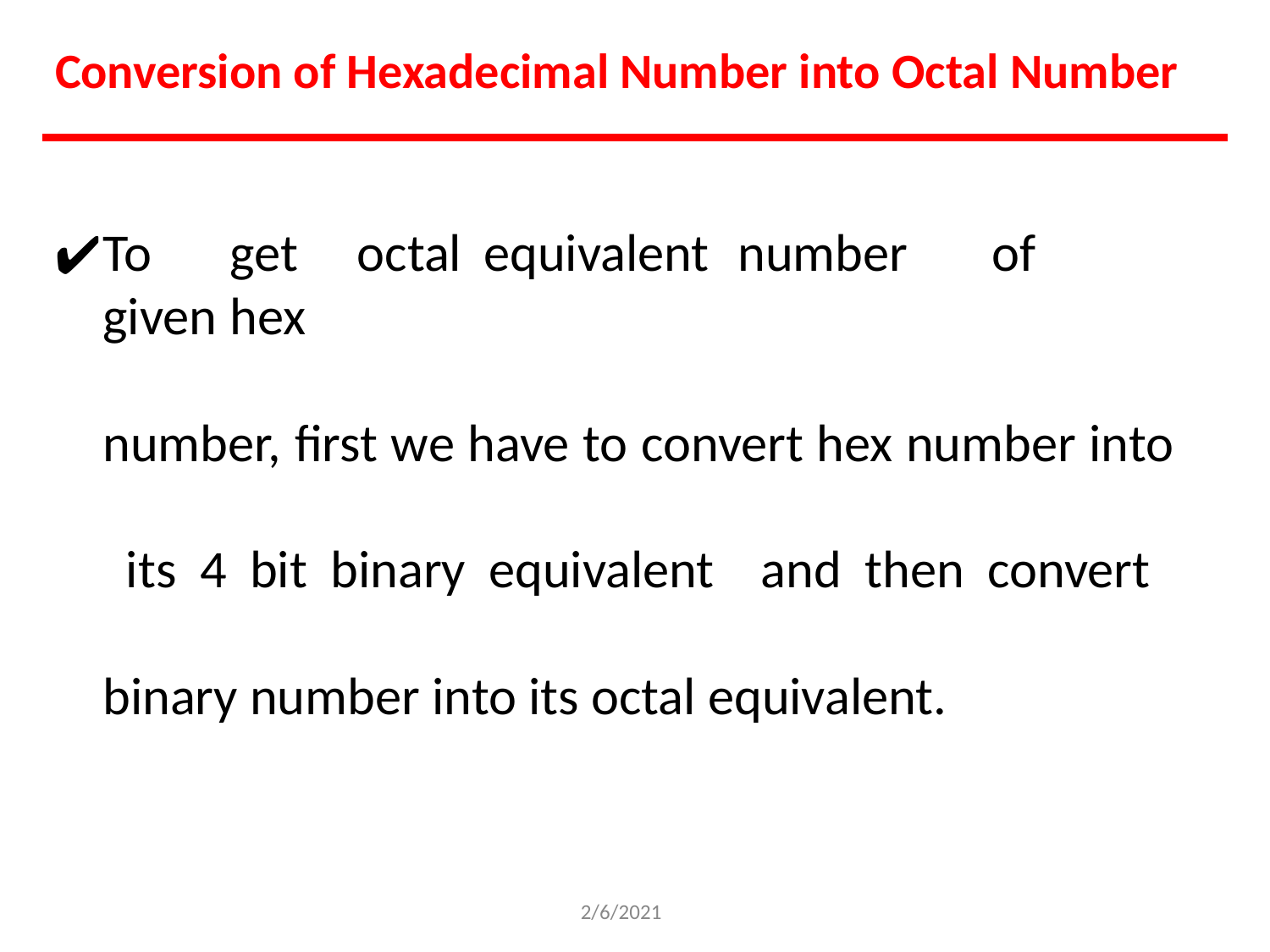

# Conversion of Hexadecimal Number into Octal Number

To	get	octal	equivalent	number	of	given	hex
number, first we have to convert hex number into  its 4 bit binary equivalent  and then convert  binary number into its octal equivalent.
2/6/2021